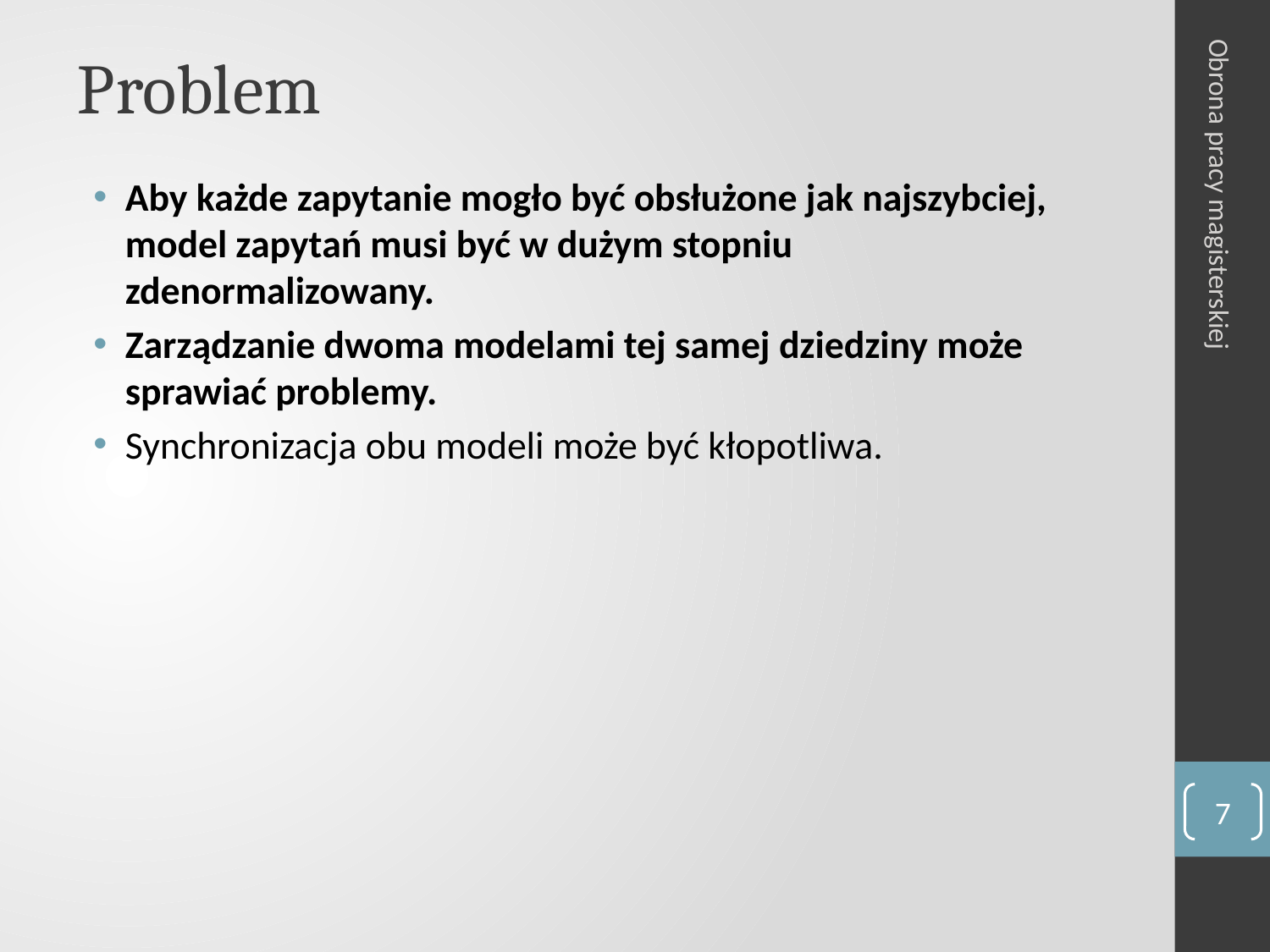

# Problem
Aby każde zapytanie mogło być obsłużone jak najszybciej, model zapytań musi być w dużym stopniu zdenormalizowany.
Zarządzanie dwoma modelami tej samej dziedziny może sprawiać problemy.
Synchronizacja obu modeli może być kłopotliwa.
Obrona pracy magisterskiej
7